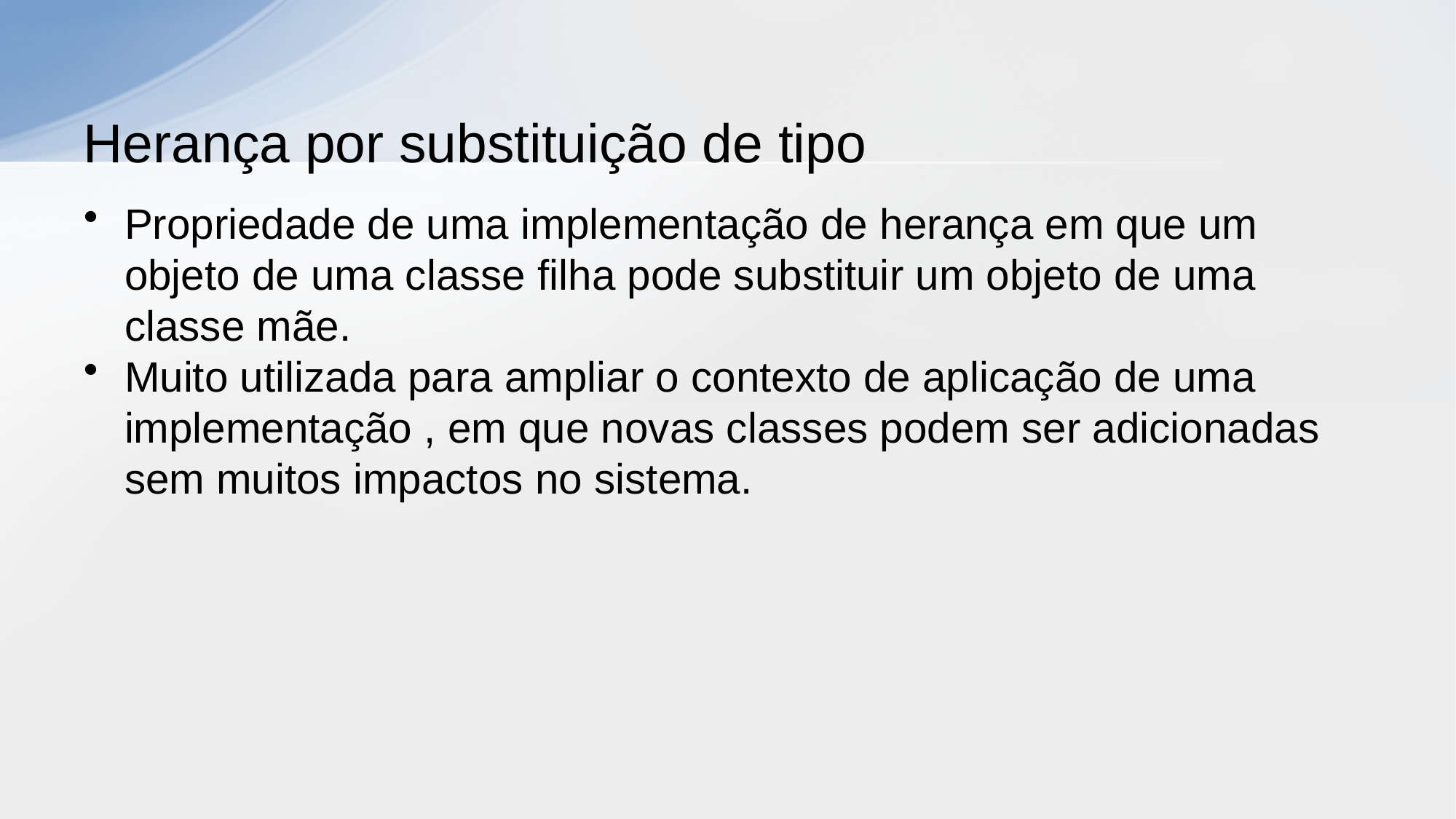

# Herança por substituição de tipo
Propriedade de uma implementação de herança em que um objeto de uma classe filha pode substituir um objeto de uma classe mãe.
Muito utilizada para ampliar o contexto de aplicação de uma implementação , em que novas classes podem ser adicionadas sem muitos impactos no sistema.